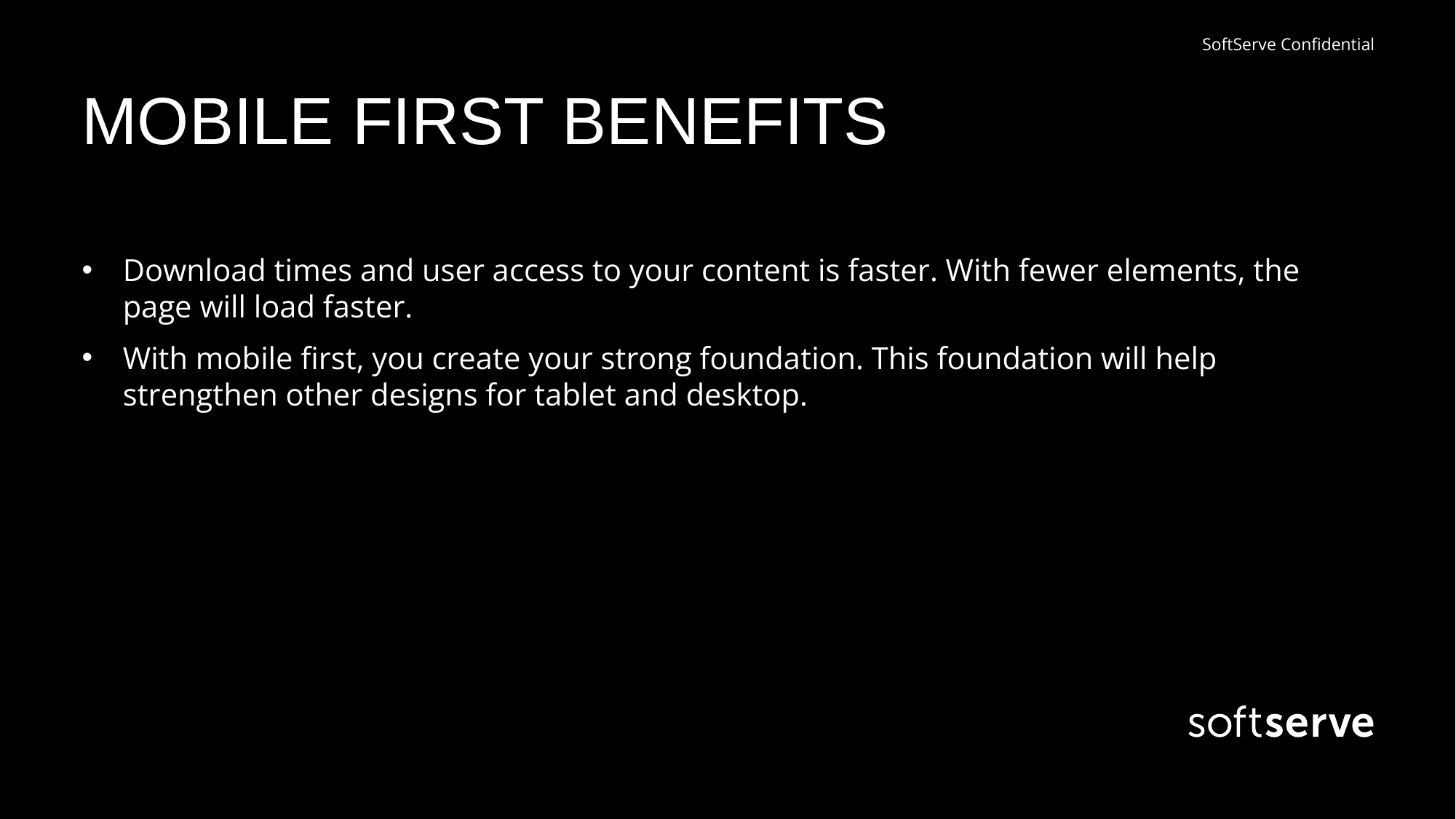

# MOBILE FIRST BENEFITS
Download times and user access to your content is faster. With fewer elements, the page will load faster.
With mobile first, you create your strong foundation. This foundation will help strengthen other designs for tablet and desktop.